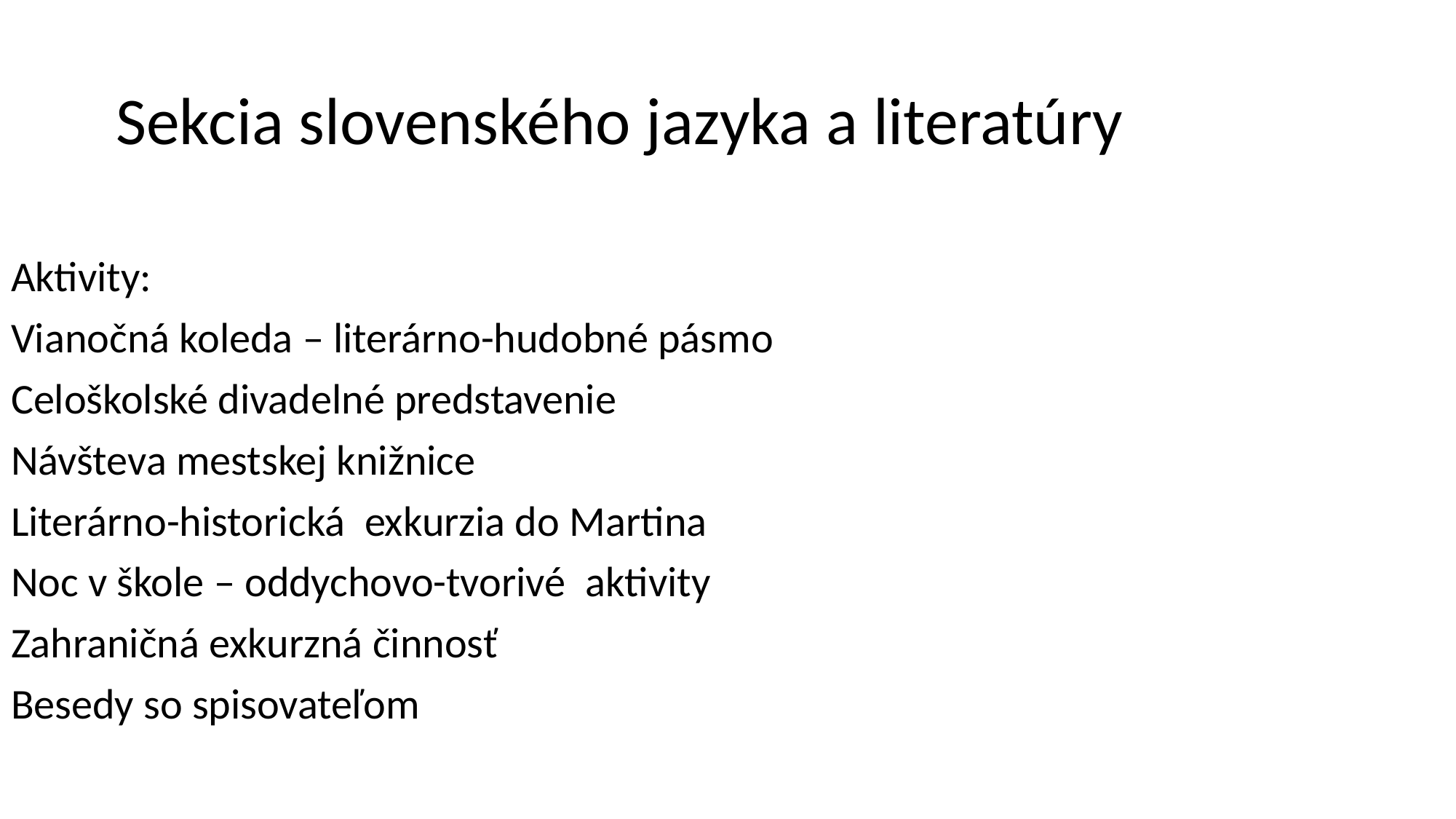

Sekcia slovenského jazyka a literatúry
Aktivity:
Vianočná koleda – literárno-hudobné pásmo
Celoškolské divadelné predstavenie
Návšteva mestskej knižnice
Literárno-historická  exkurzia do Martina
Noc v škole – oddychovo-tvorivé  aktivity
Zahraničná exkurzná činnosť
Besedy so spisovateľom